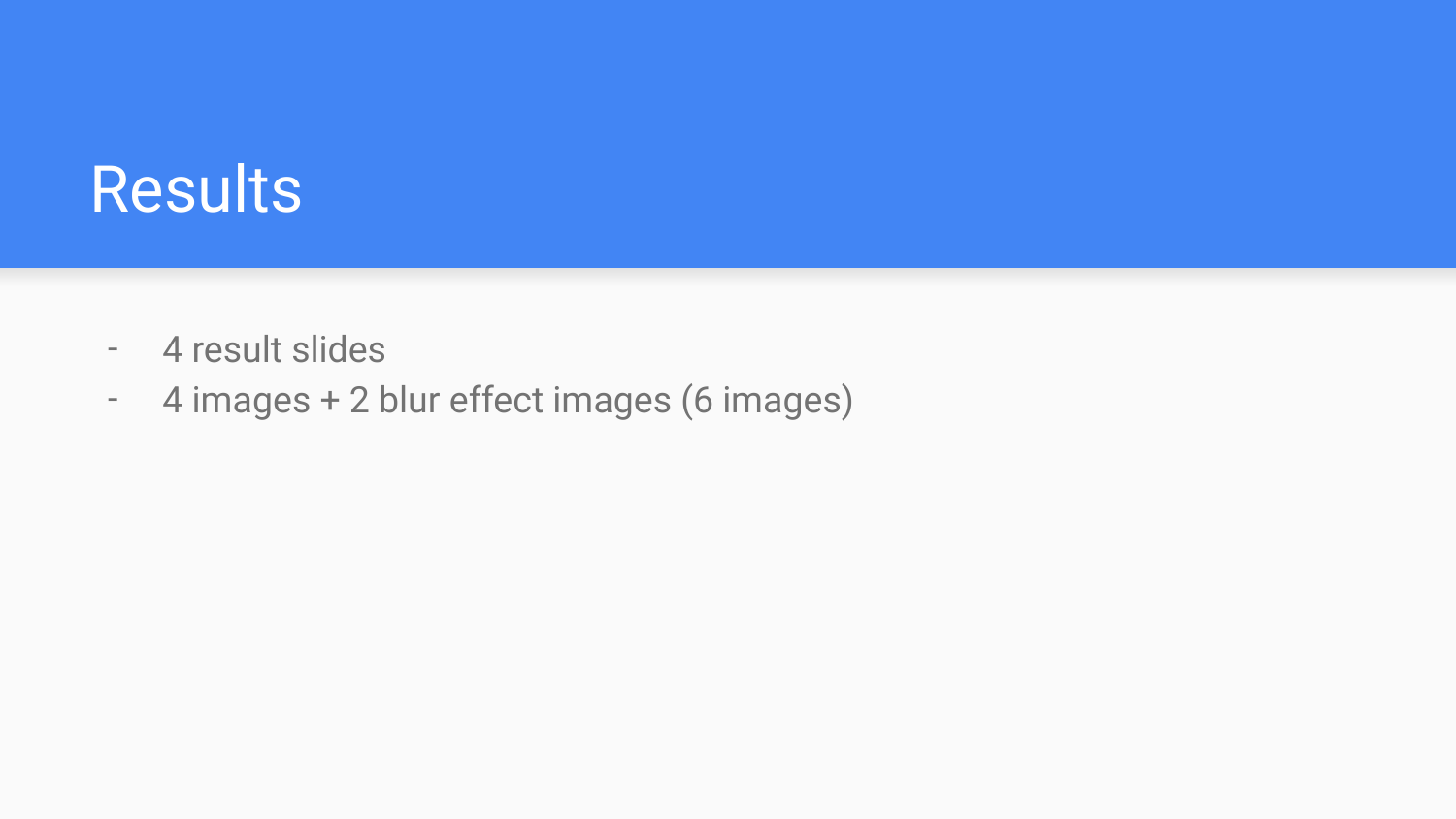

# Results
4 result slides
4 images + 2 blur effect images (6 images)